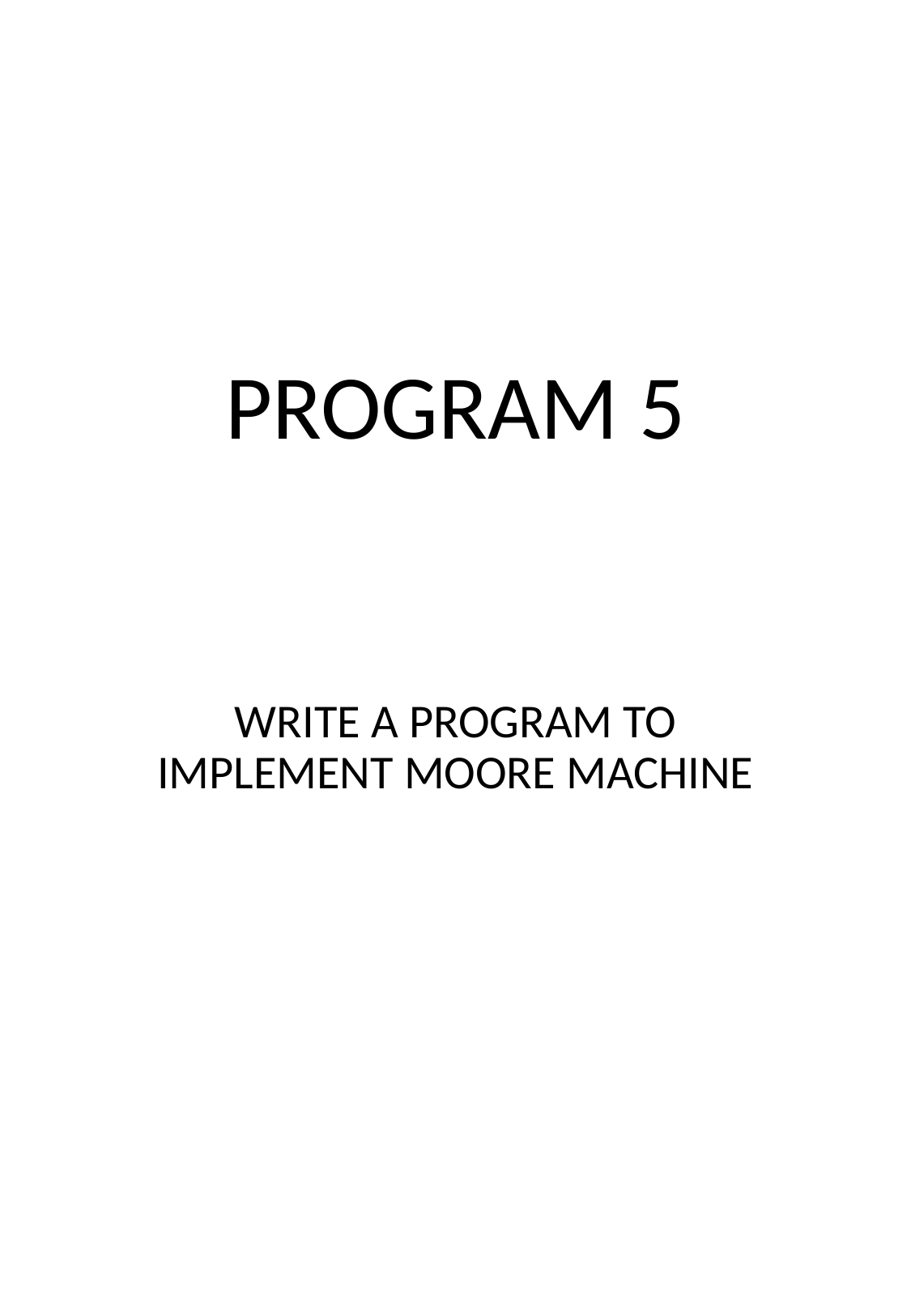

# PROGRAM 5
WRITE A PROGRAM TO IMPLEMENT MOORE MACHINE